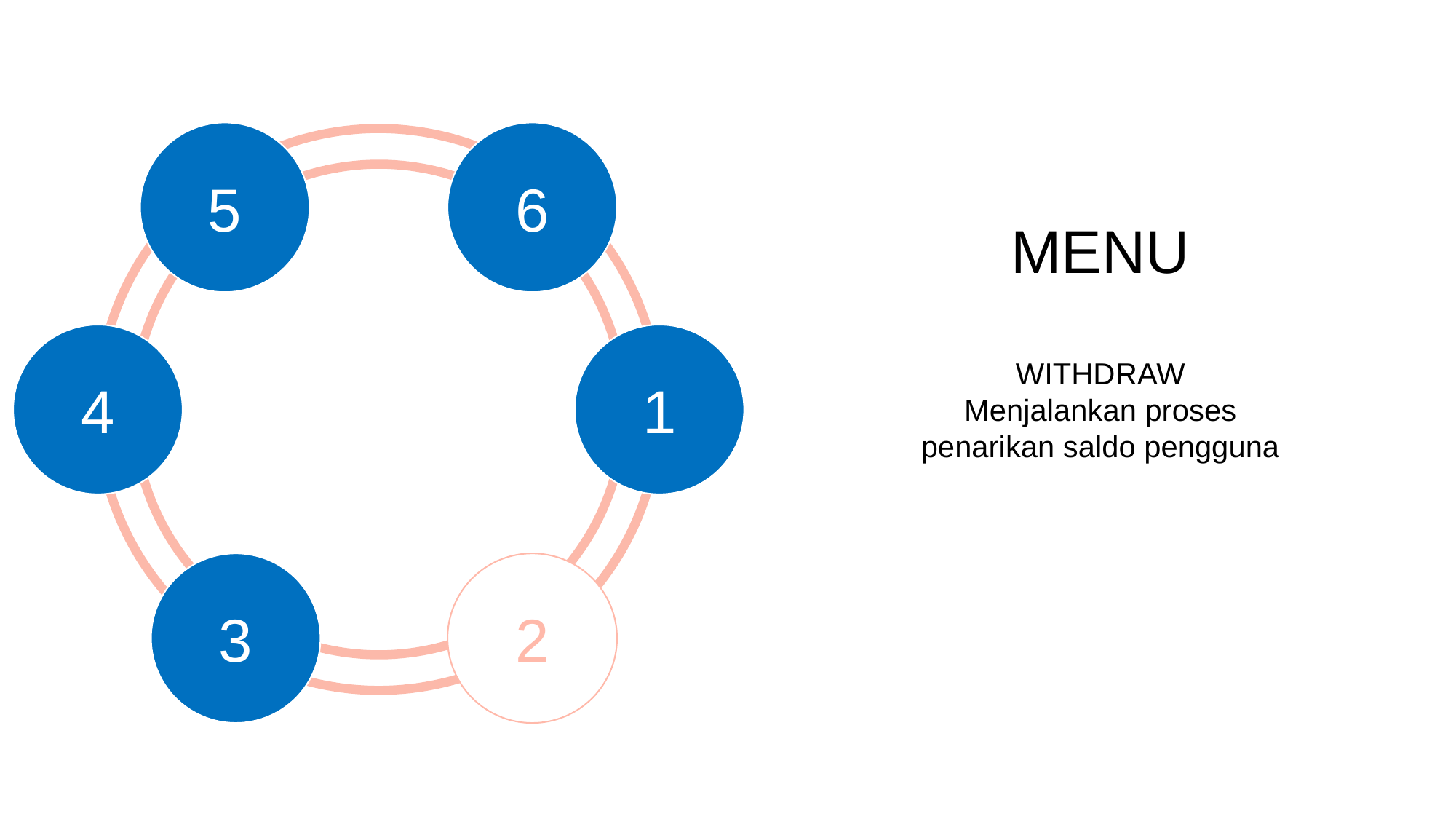

5
6

MENU
4
1
WITHDRAW
Menjalankan proses penarikan saldo pengguna
3
2